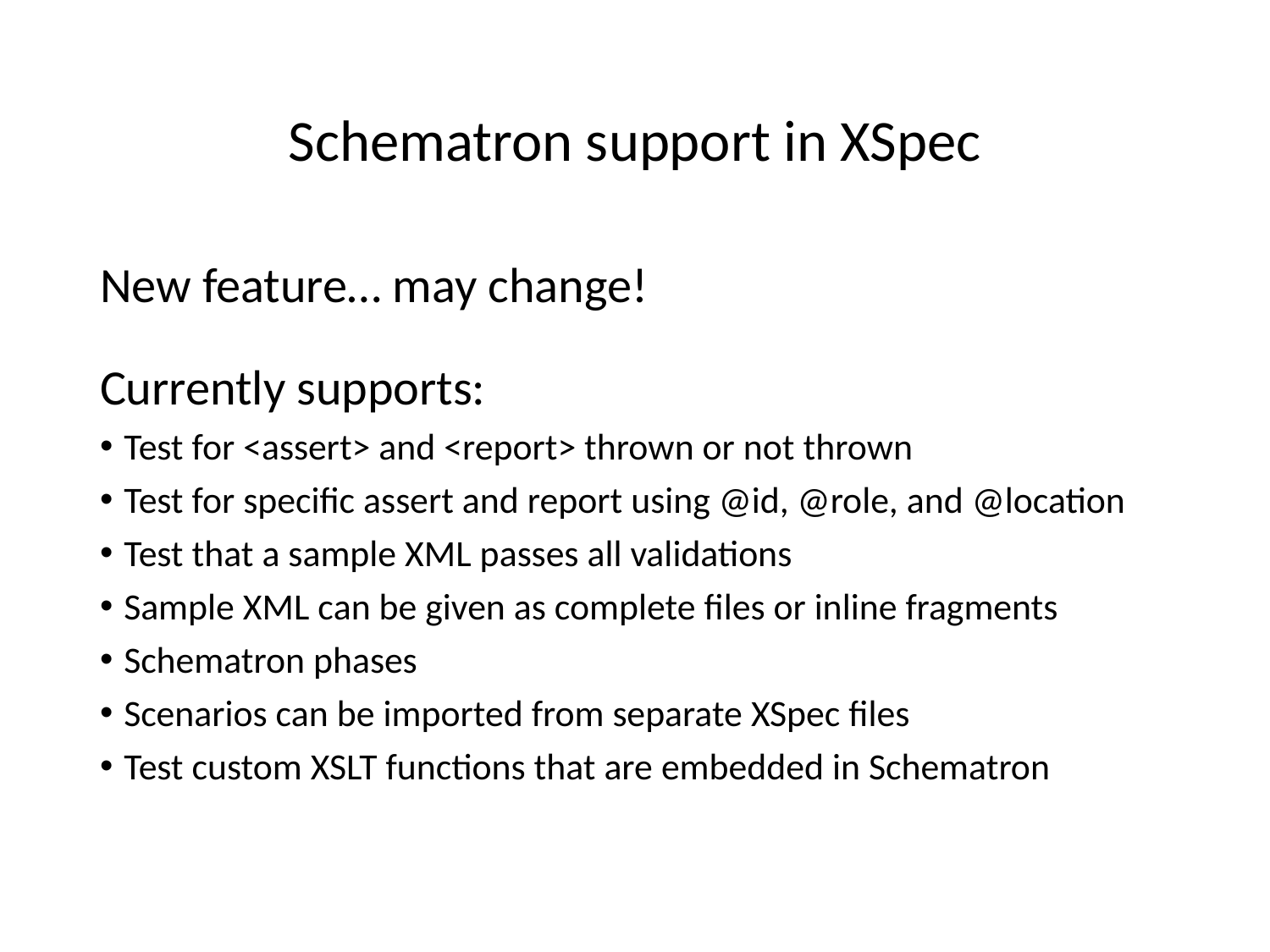

# Schematron support in XSpec
New feature… may change!
Currently supports:
Test for <assert> and <report> thrown or not thrown
Test for specific assert and report using @id, @role, and @location
Test that a sample XML passes all validations
Sample XML can be given as complete files or inline fragments
Schematron phases
Scenarios can be imported from separate XSpec files
Test custom XSLT functions that are embedded in Schematron